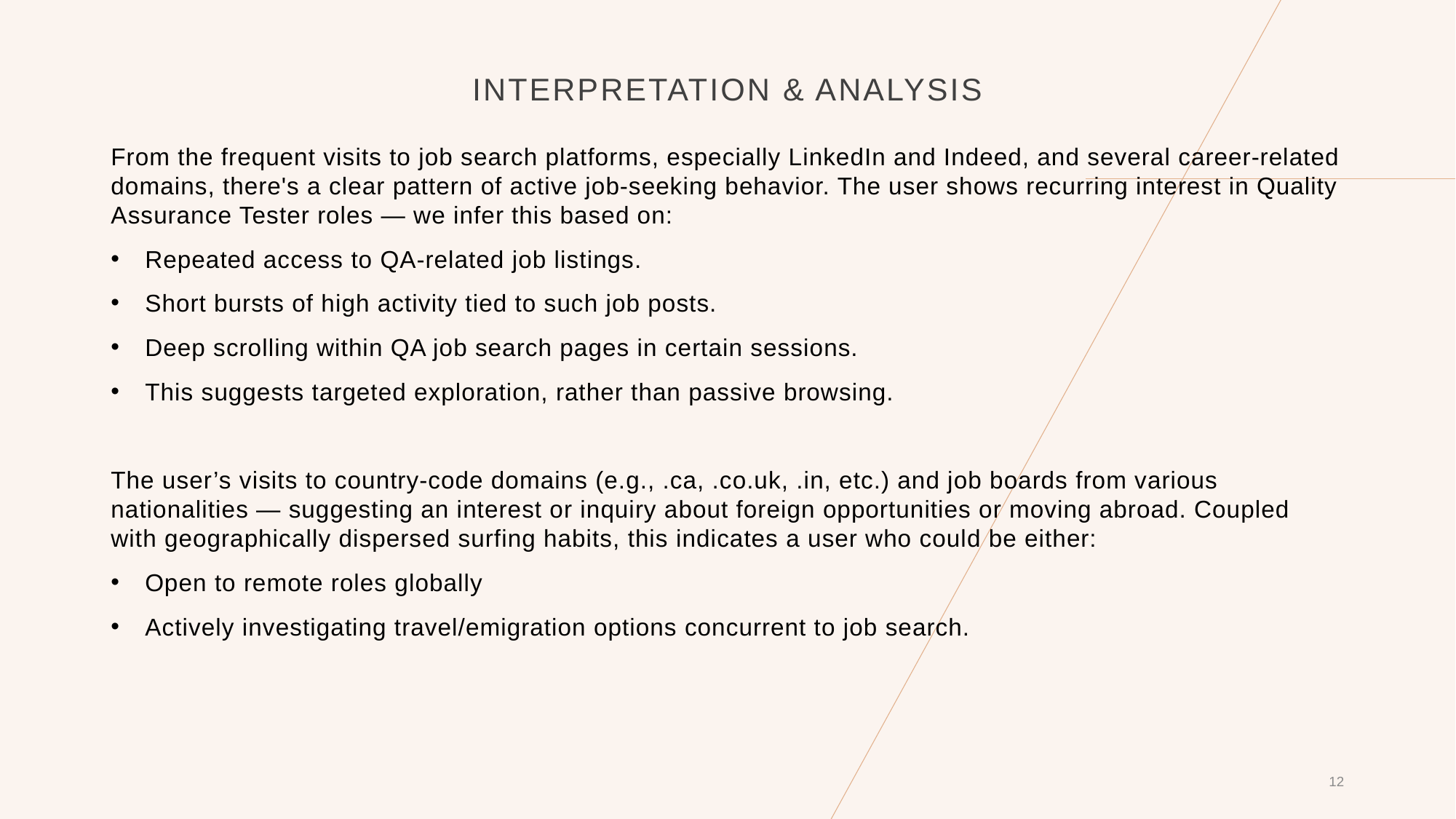

# INTERPRETATION & ANALYSIS
From the frequent visits to job search platforms, especially LinkedIn and Indeed, and several career-related domains, there's a clear pattern of active job-seeking behavior. The user shows recurring interest in Quality Assurance Tester roles — we infer this based on:
Repeated access to QA-related job listings.
Short bursts of high activity tied to such job posts.
Deep scrolling within QA job search pages in certain sessions.
This suggests targeted exploration, rather than passive browsing.

The user’s visits to country-code domains (e.g., .ca, .co.uk, .in, etc.) and job boards from various nationalities — suggesting an interest or inquiry about foreign opportunities or moving abroad. Coupled with geographically dispersed surfing habits, this indicates a user who could be either:
Open to remote roles globally
Actively investigating travel/emigration options concurrent to job search.
12